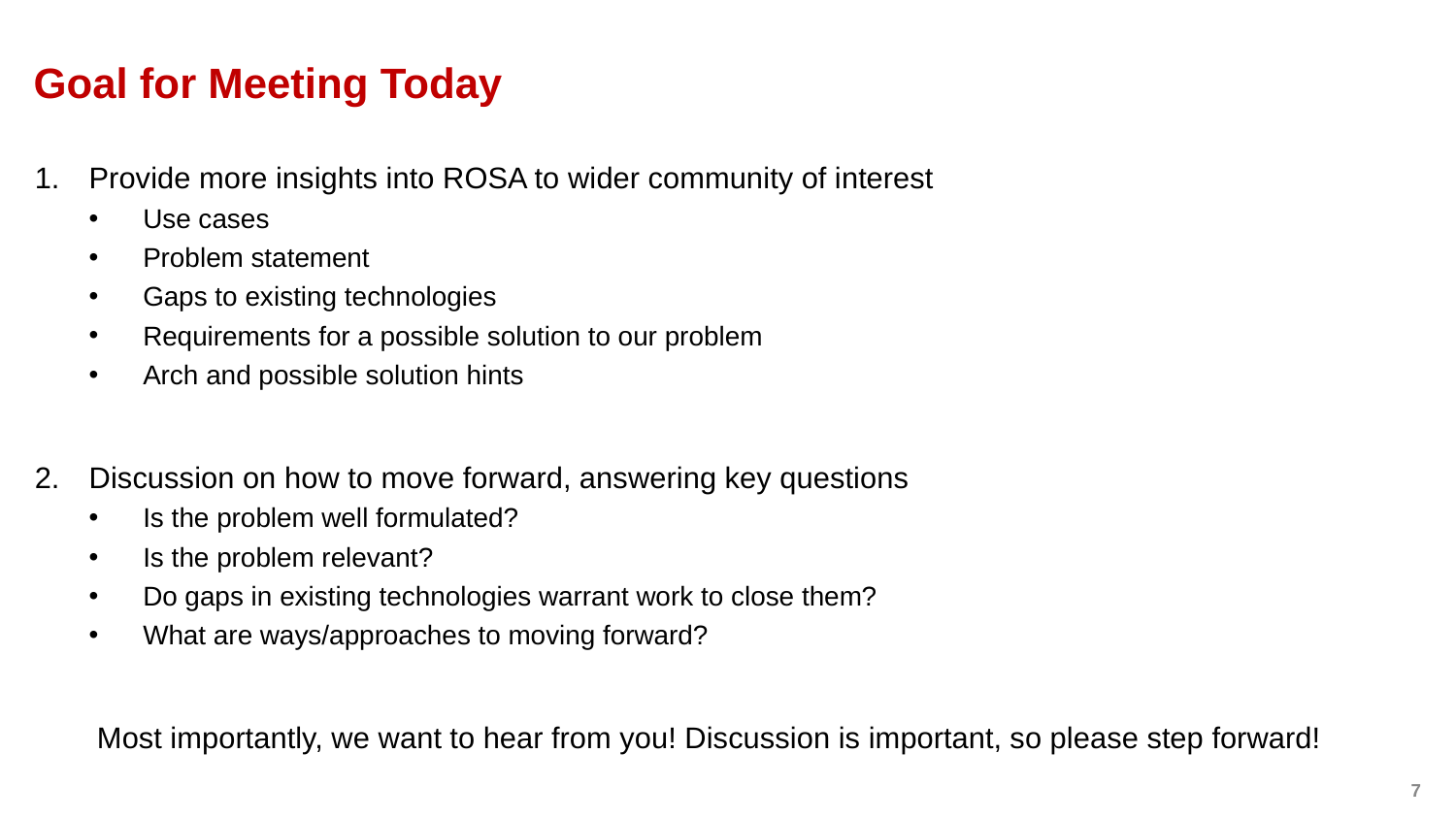

# Goal for Meeting Today

Provide more insights into ROSA to wider community of interest
Use cases
Problem statement
Gaps to existing technologies
Requirements for a possible solution to our problem
Arch and possible solution hints

Discussion on how to move forward, answering key questions
Is the problem well formulated?
Is the problem relevant?
Do gaps in existing technologies warrant work to close them?
What are ways/approaches to moving forward?

Most importantly, we want to hear from you! Discussion is important, so please step forward!

7